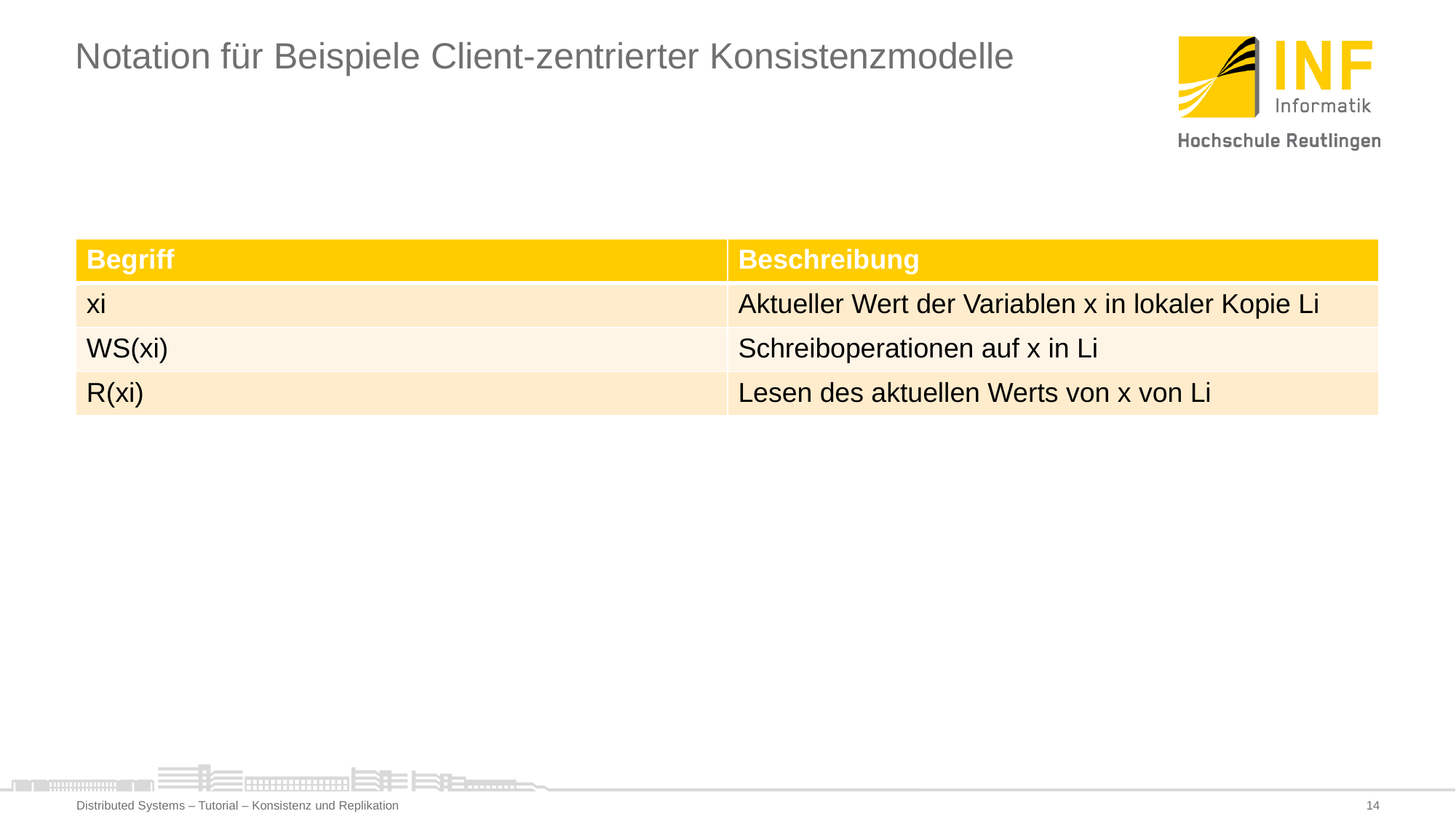

# Notation für Beispiele Client-zentrierter Konsistenzmodelle
| Begriff | Beschreibung |
| --- | --- |
| xi | Aktueller Wert der Variablen x in lokaler Kopie Li |
| WS(xi) | Schreiboperationen auf x in Li |
| R(xi) | Lesen des aktuellen Werts von x von Li |
Distributed Systems – Tutorial – Konsistenz und Replikation
14